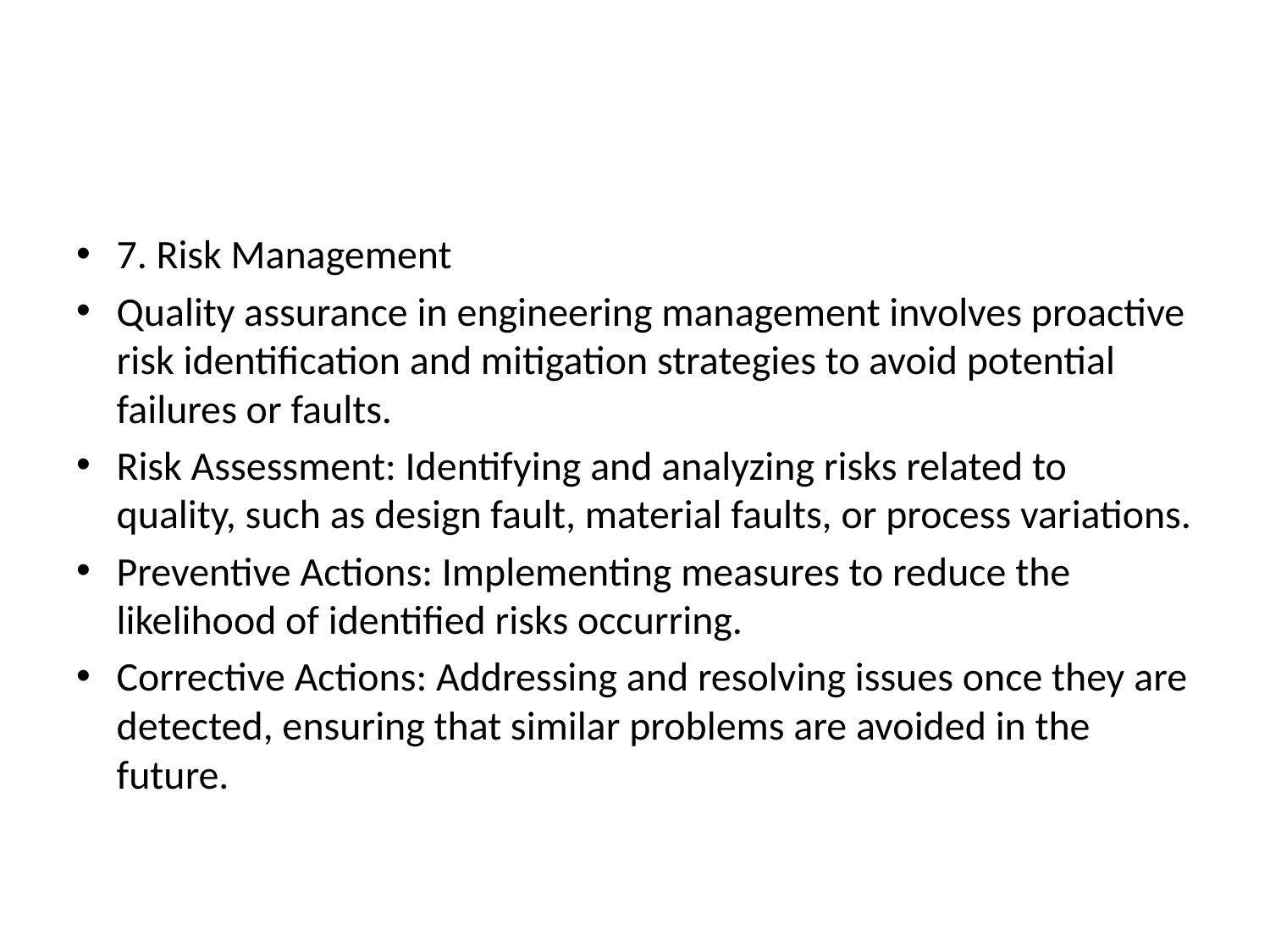

#
7. Risk Management
Quality assurance in engineering management involves proactive risk identification and mitigation strategies to avoid potential failures or faults.
Risk Assessment: Identifying and analyzing risks related to quality, such as design fault, material faults, or process variations.
Preventive Actions: Implementing measures to reduce the likelihood of identified risks occurring.
Corrective Actions: Addressing and resolving issues once they are detected, ensuring that similar problems are avoided in the future.